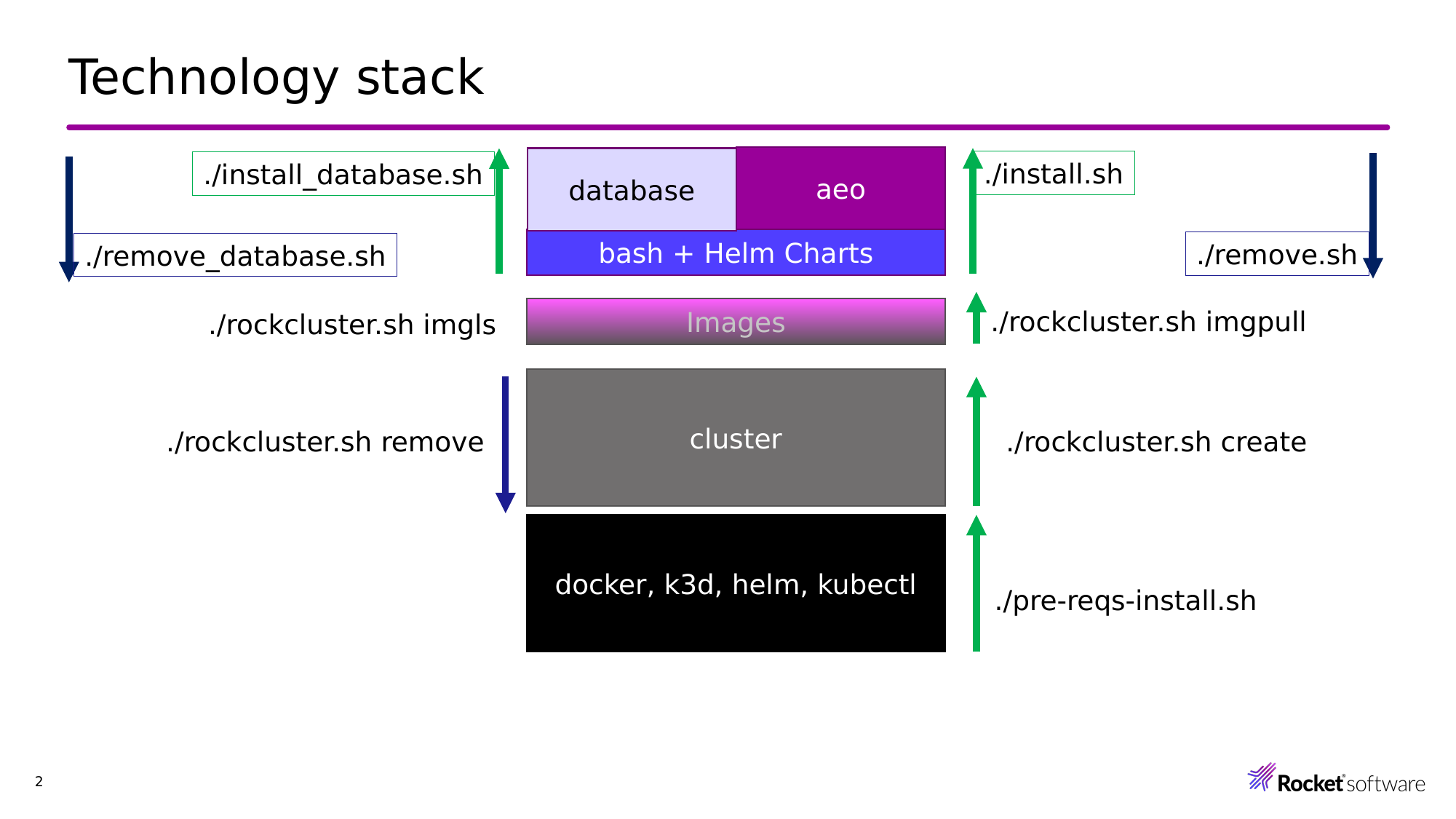

# Technology stack
aeo
database
./install.sh
./install_database.sh
bash + Helm Charts
./remove.sh
./remove_database.sh
Images
./rockcluster.sh imgpull
./rockcluster.sh imgls
cluster
./rockcluster.sh remove
./rockcluster.sh create
docker, k3d, helm, kubectl
./pre-reqs-install.sh
2